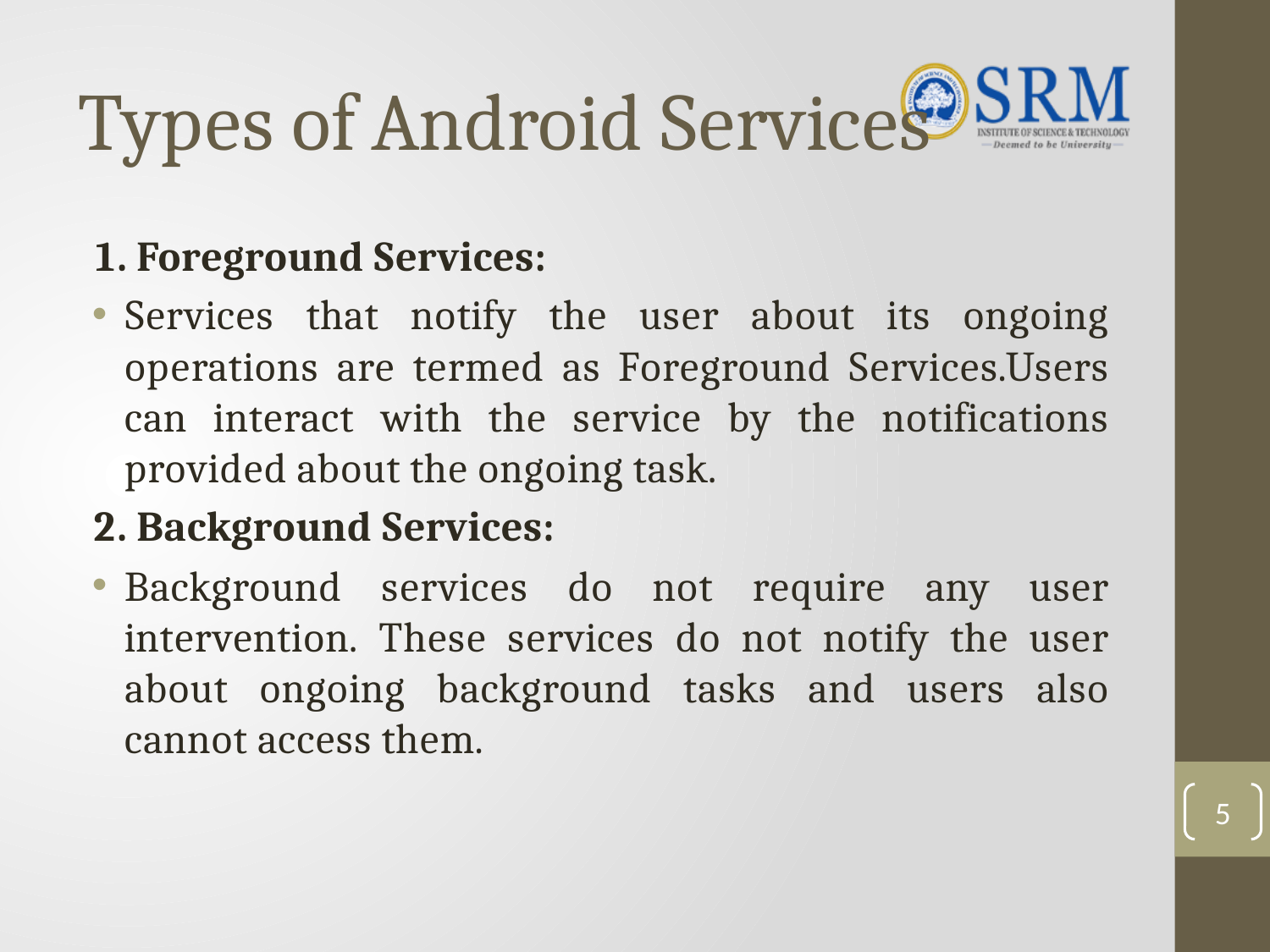

# Types of Android Services
1. Foreground Services:
Services that notify the user about its ongoing operations are termed as Foreground Services.Users can interact with the service by the notifications provided about the ongoing task.
2. Background Services:
Background services do not require any user intervention. These services do not notify the user about ongoing background tasks and users also cannot access them.
5